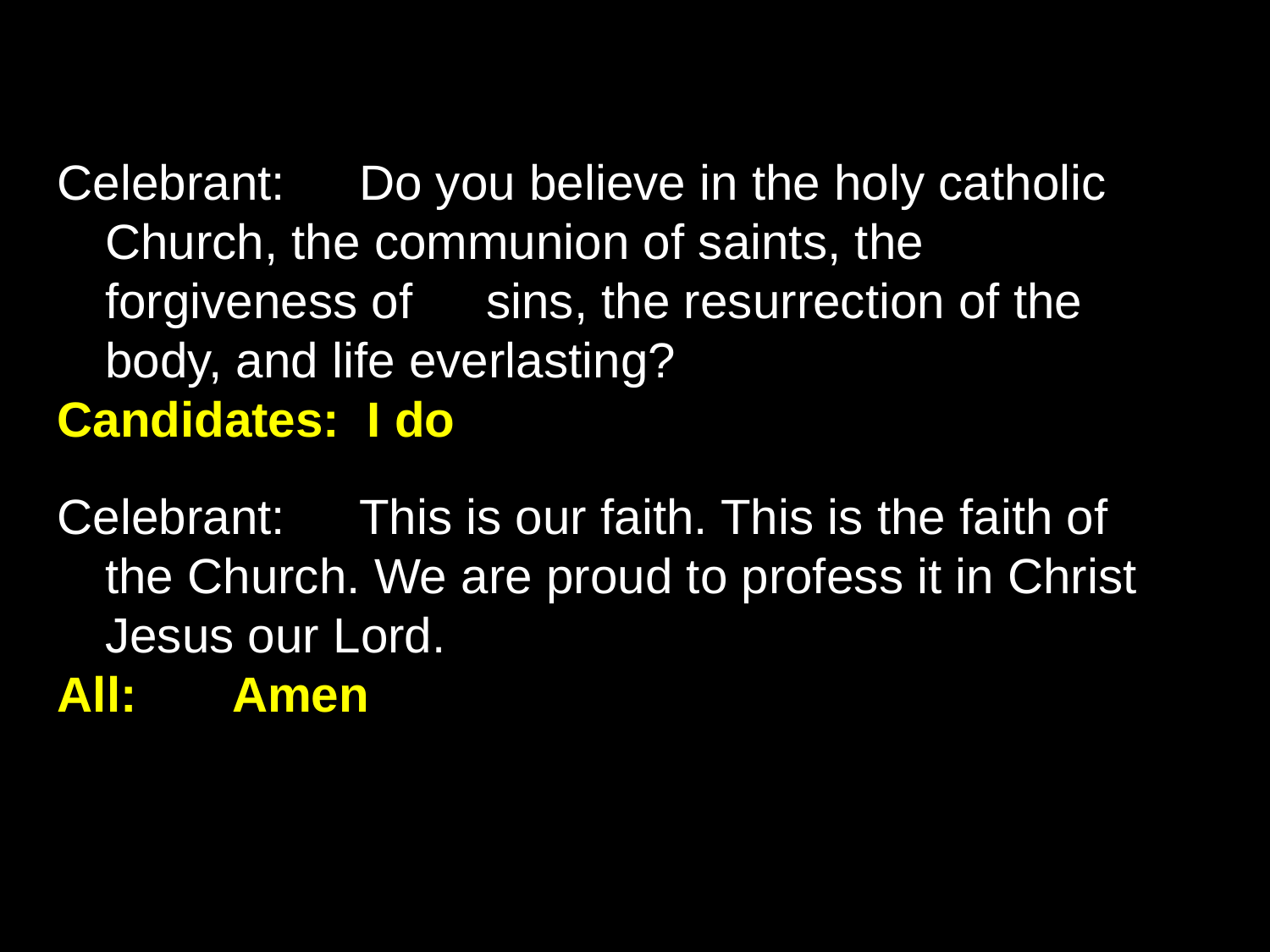

Celebrant:	Do you believe in the holy catholic Church, the communion of saints, the forgiveness of 	sins, the resurrection of the body, and life everlasting?
Candidates:  I do

Celebrant:	This is our faith. This is the faith of the Church. We are proud to profess it in Christ Jesus our Lord.
All:	Amen